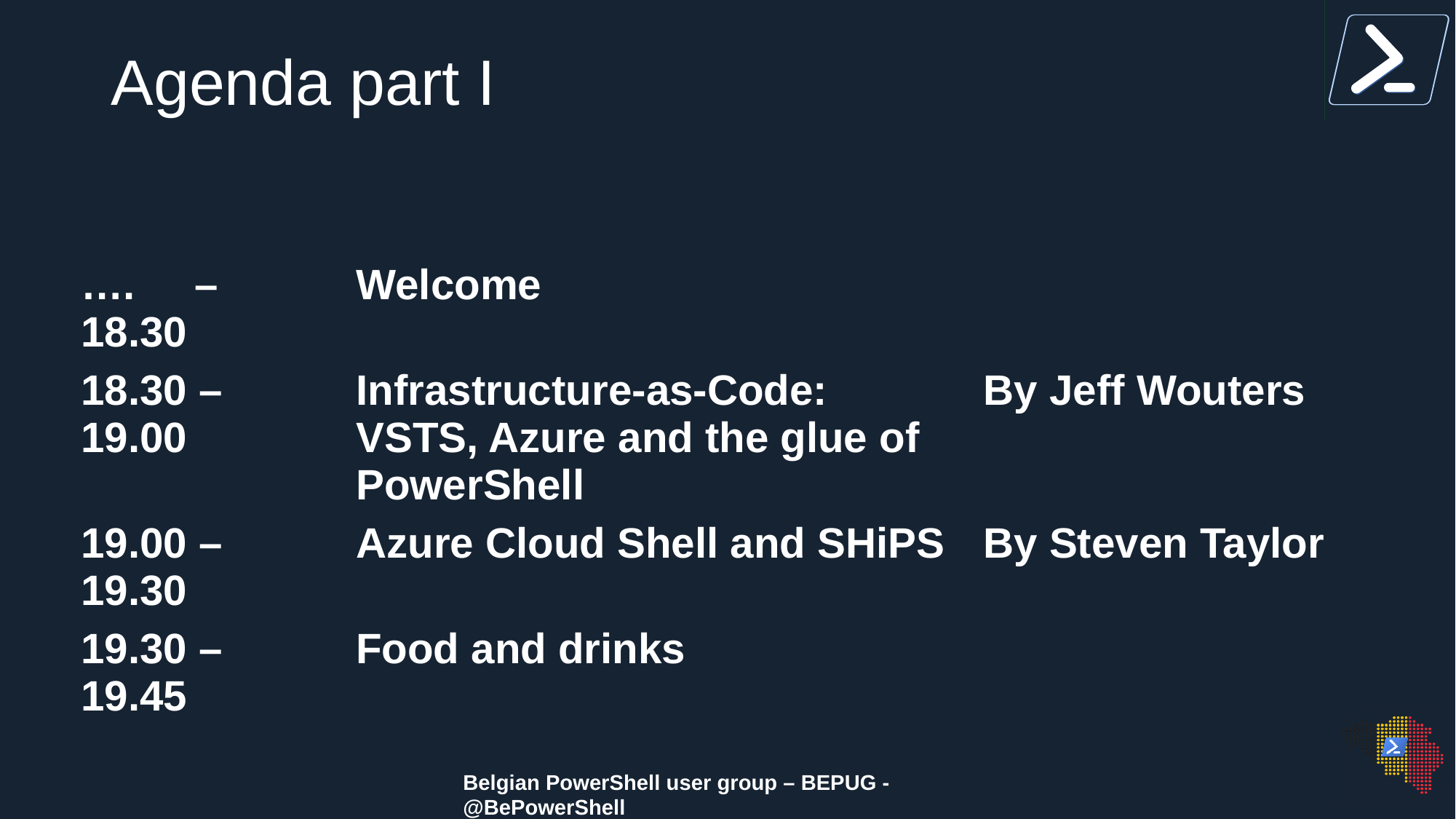

# Agenda part I
|  |  |  |
| --- | --- | --- |
| …. – 18.30 | Welcome |  |
| 18.30 – 19.00 | Infrastructure-as-Code: VSTS, Azure and the glue of PowerShell | By Jeff Wouters |
| 19.00 – 19.30 | Azure Cloud Shell and SHiPS | By Steven Taylor |
| 19.30 – 19.45 | Food and drinks |  |